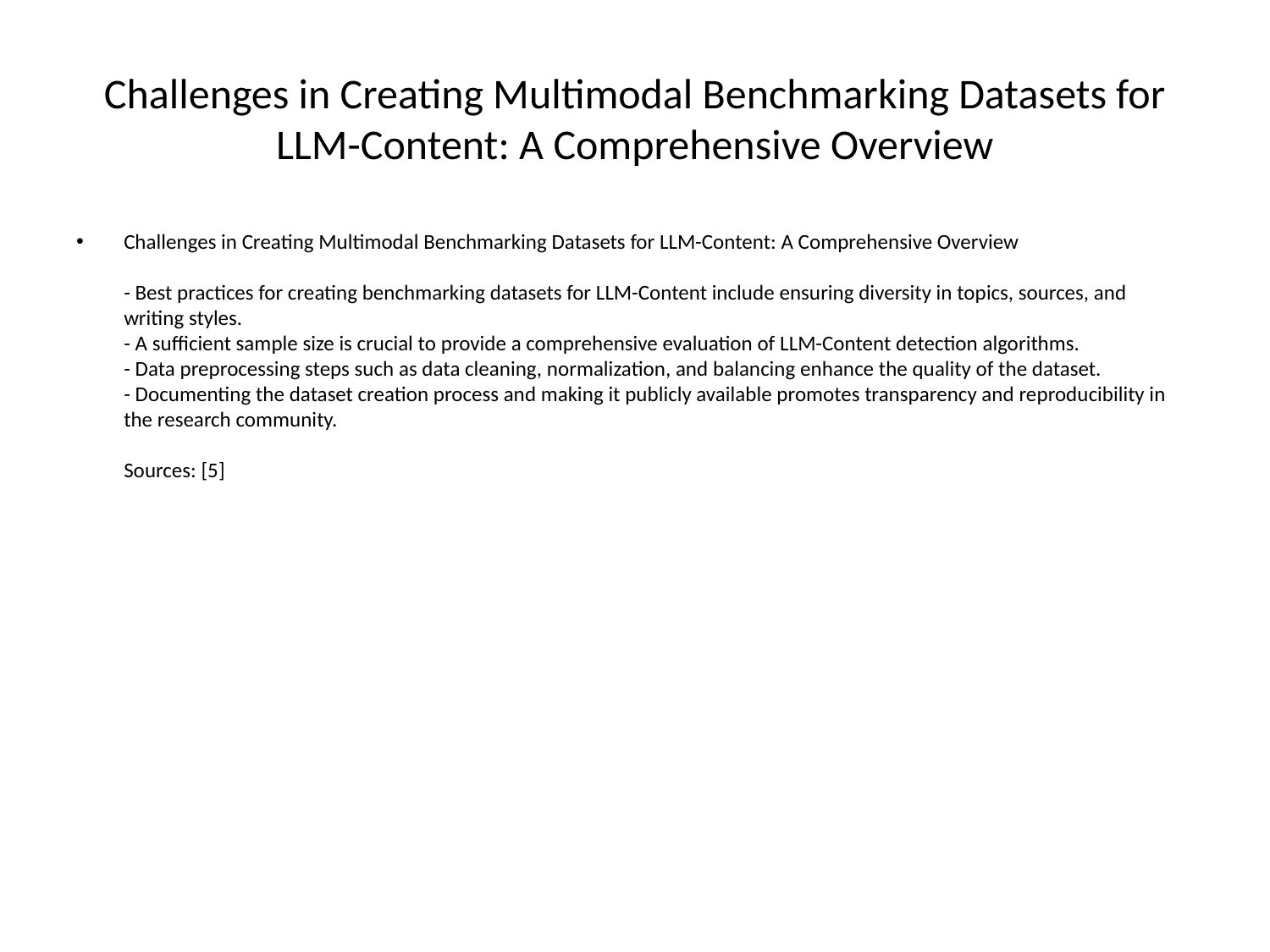

# Challenges in Creating Multimodal Benchmarking Datasets for LLM-Content: A Comprehensive Overview
Challenges in Creating Multimodal Benchmarking Datasets for LLM-Content: A Comprehensive Overview
- Best practices for creating benchmarking datasets for LLM-Content include ensuring diversity in topics, sources, and writing styles.
- A sufficient sample size is crucial to provide a comprehensive evaluation of LLM-Content detection algorithms.
- Data preprocessing steps such as data cleaning, normalization, and balancing enhance the quality of the dataset.
- Documenting the dataset creation process and making it publicly available promotes transparency and reproducibility in the research community.
Sources: [5]